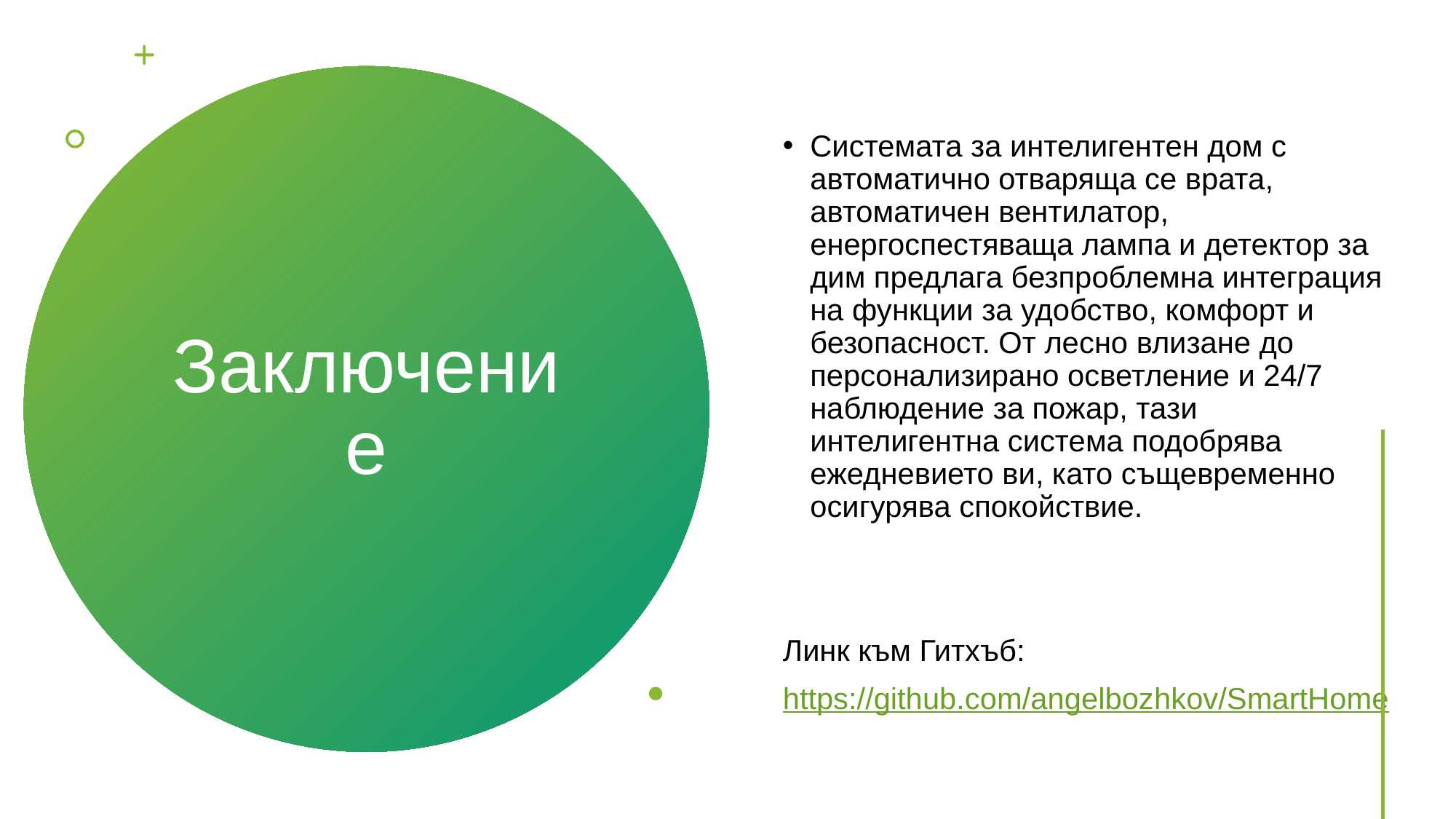

Системата за интелигентен дом с автоматично отваряща се врата, автоматичен вентилатор, енергоспестяваща лампа и детектор за дим предлага безпроблемна интеграция на функции за удобство, комфорт и безопасност. От лесно влизане до персонализирано осветление и 24/7 наблюдение за пожар, тази интелигентна система подобрява ежедневието ви, като същевременно осигурява спокойствие.

Линк към Гитхъб:
https://github.com/angelbozhkov/SmartHome

# Заключение